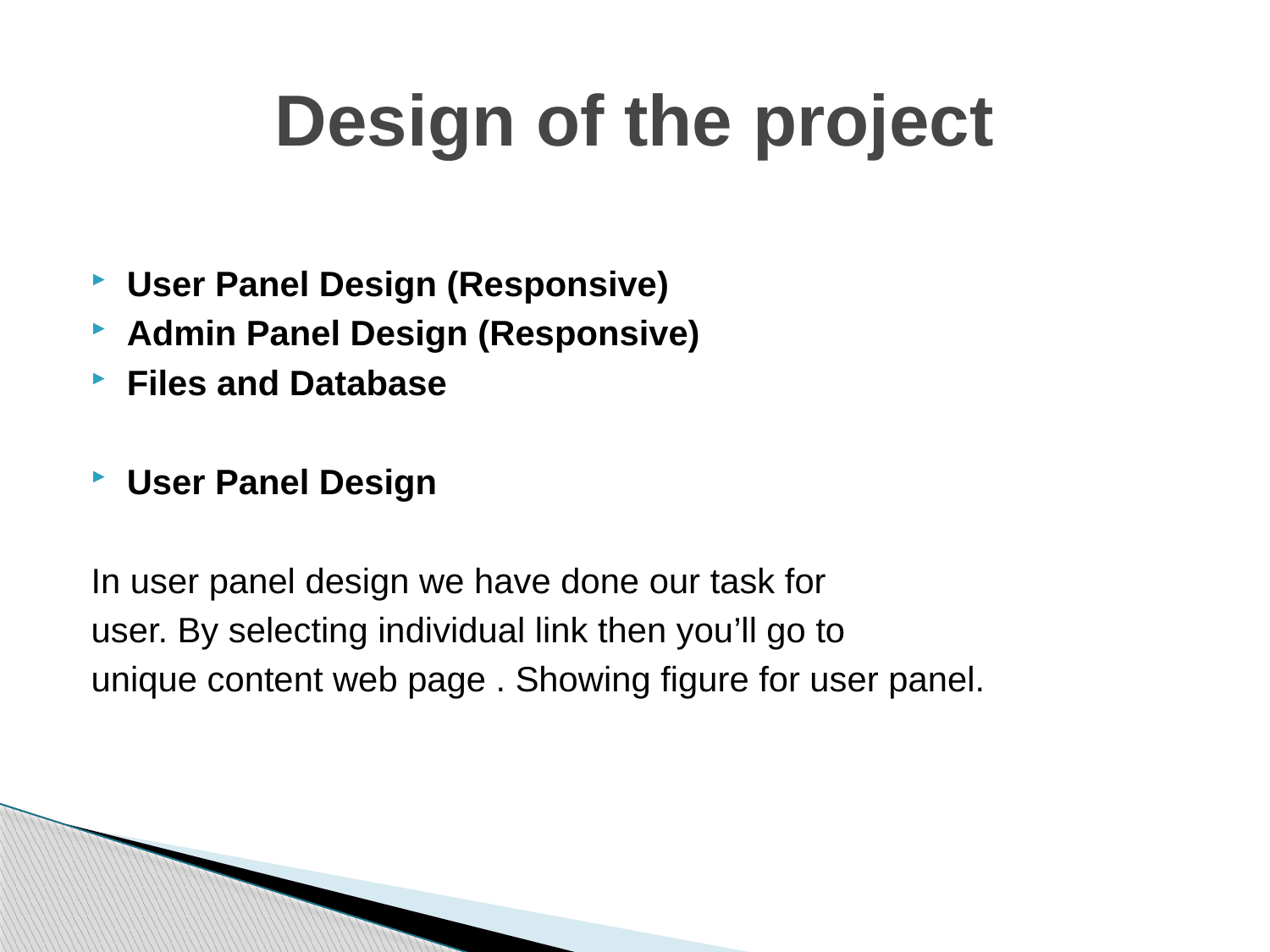

# Design of the project

User Panel Design (Responsive)
Admin Panel Design (Responsive)
Files and Database

User Panel Design

In user panel design we have done our task for
user. By selecting individual link then you’ll go to
unique content web page . Showing figure for user panel.